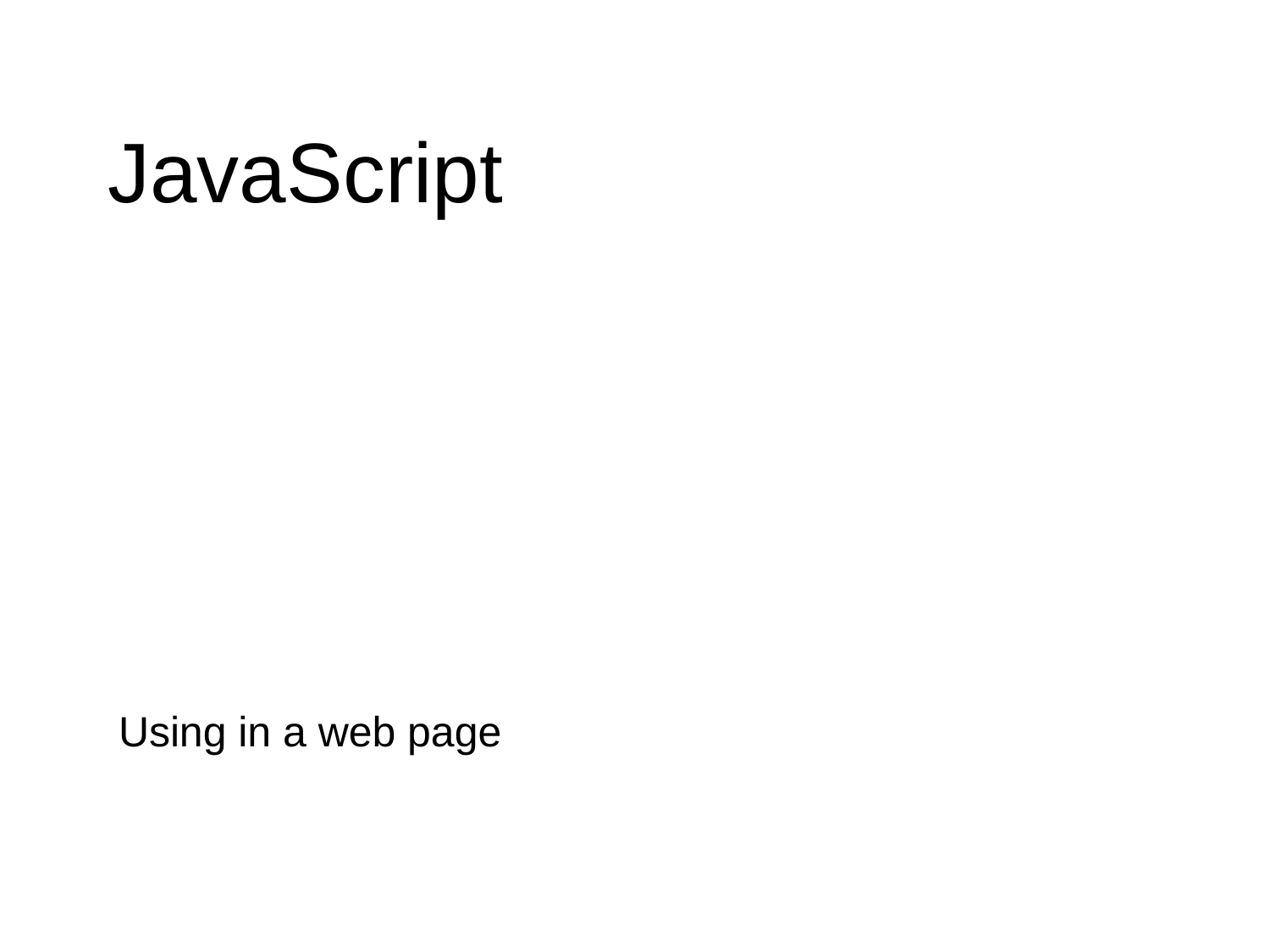

# JavaScript
Using in a web page